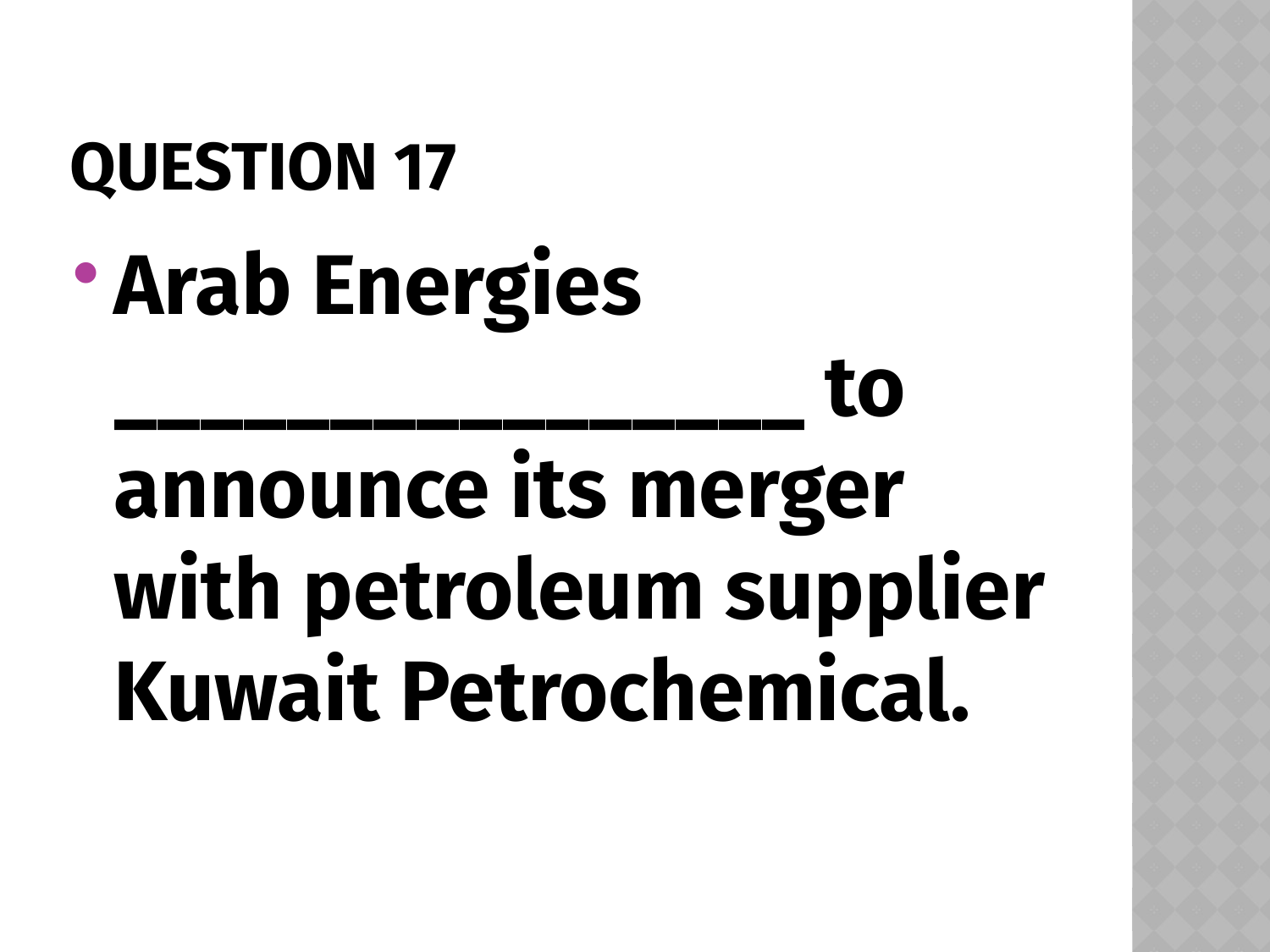

# Question 17
Arab Energies ________________ to announce its merger with petroleum supplier Kuwait Petrochemical.